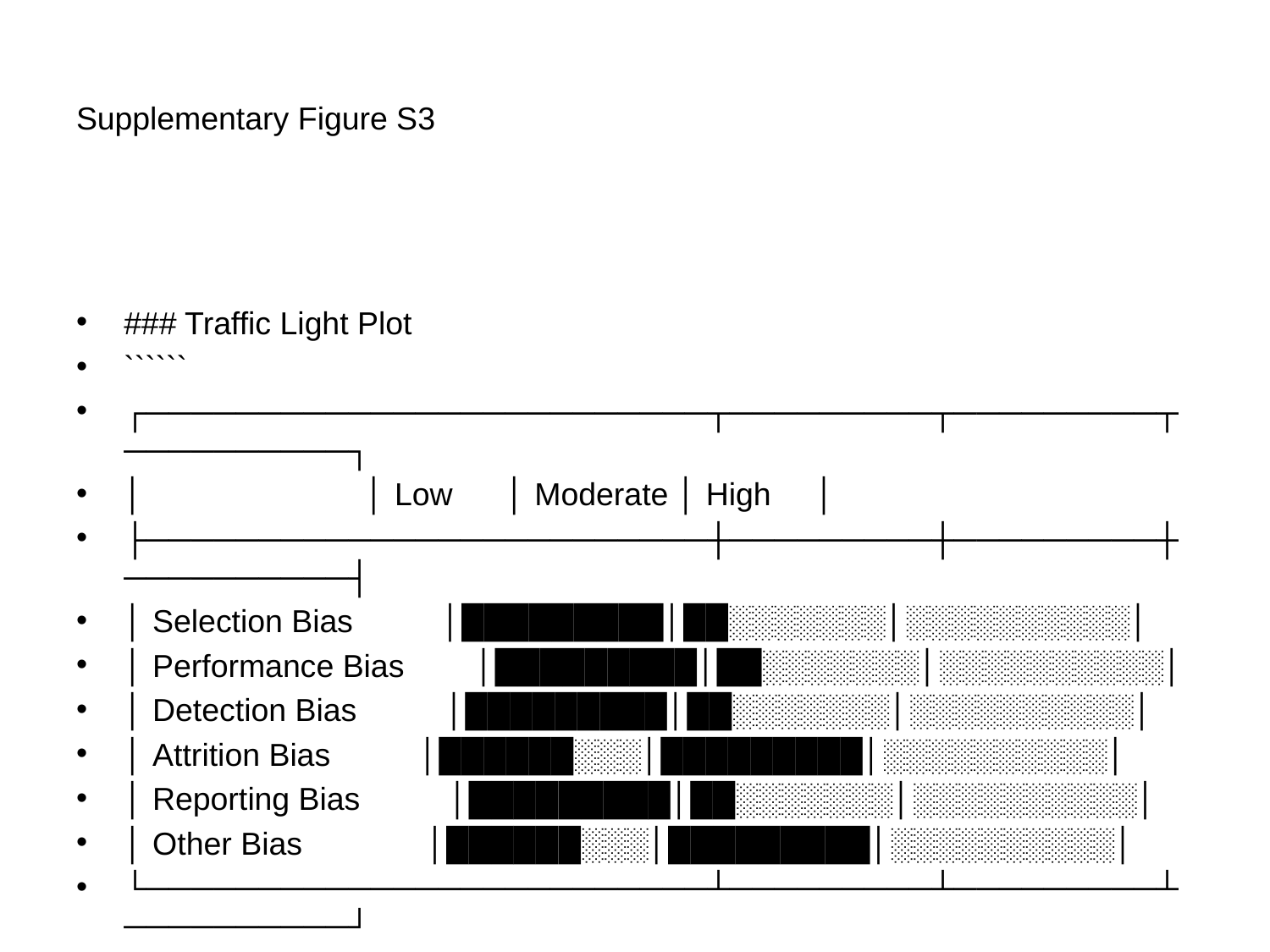

# Supplementary Figure S3

### Traffic Light Plot
``````
┌─────────────────────────┬─────────┬─────────┬──────────┐
│                         │ Low      │ Moderate │ High     │
├─────────────────────────┼─────────┼─────────┼──────────┤
│ Selection Bias          │█████████│██░░░░░░░│░░░░░░░░░░│
│ Performance Bias        │█████████│██░░░░░░░│░░░░░░░░░░│
│ Detection Bias          │█████████│██░░░░░░░│░░░░░░░░░░│
│ Attrition Bias          │██████░░░│█████████│░░░░░░░░░░│
│ Reporting Bias          │█████████│██░░░░░░░│░░░░░░░░░░│
│ Other Bias              │██████░░░│█████████│░░░░░░░░░░│
└─────────────────────────┴─────────┴─────────┴──────────┘
Legend: █ High quality  ░ Moderate quality  ░░ Low quality
``````